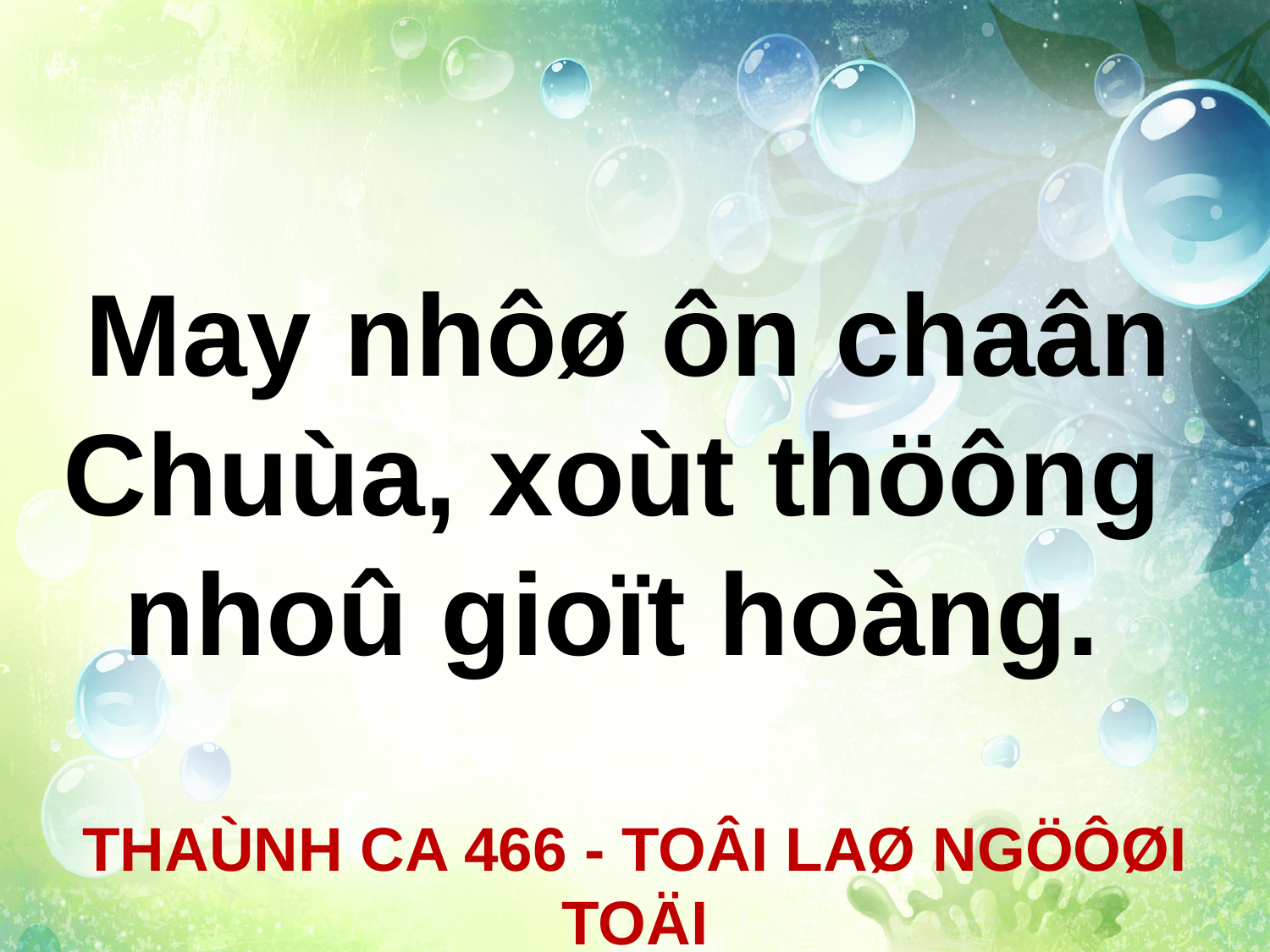

May nhôø ôn chaân Chuùa, xoùt thöông
nhoû gioït hoàng.
THAÙNH CA 466 - TOÂI LAØ NGÖÔØI TOÄI